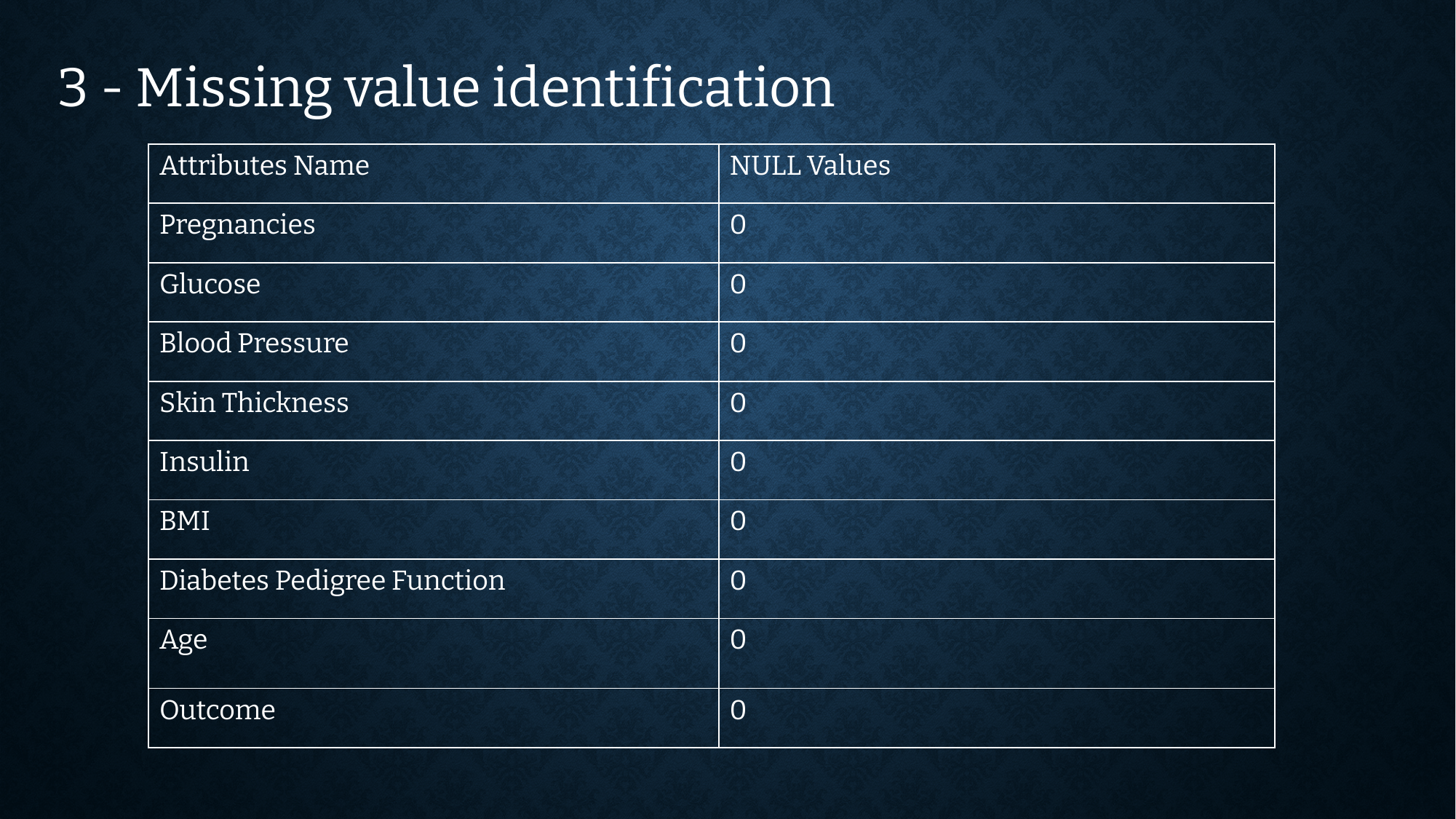

#
3 - Missing value identification

| Attributes Name | NULL Values |
| --- | --- |
| Pregnancies | 0 |
| Glucose | 0 |
| Blood Pressure | 0 |
| Skin Thickness | 0 |
| Insulin | 0 |
| BMI | 0 |
| Diabetes Pedigree Function | 0 |
| Age | 0 |
| Outcome | 0 |